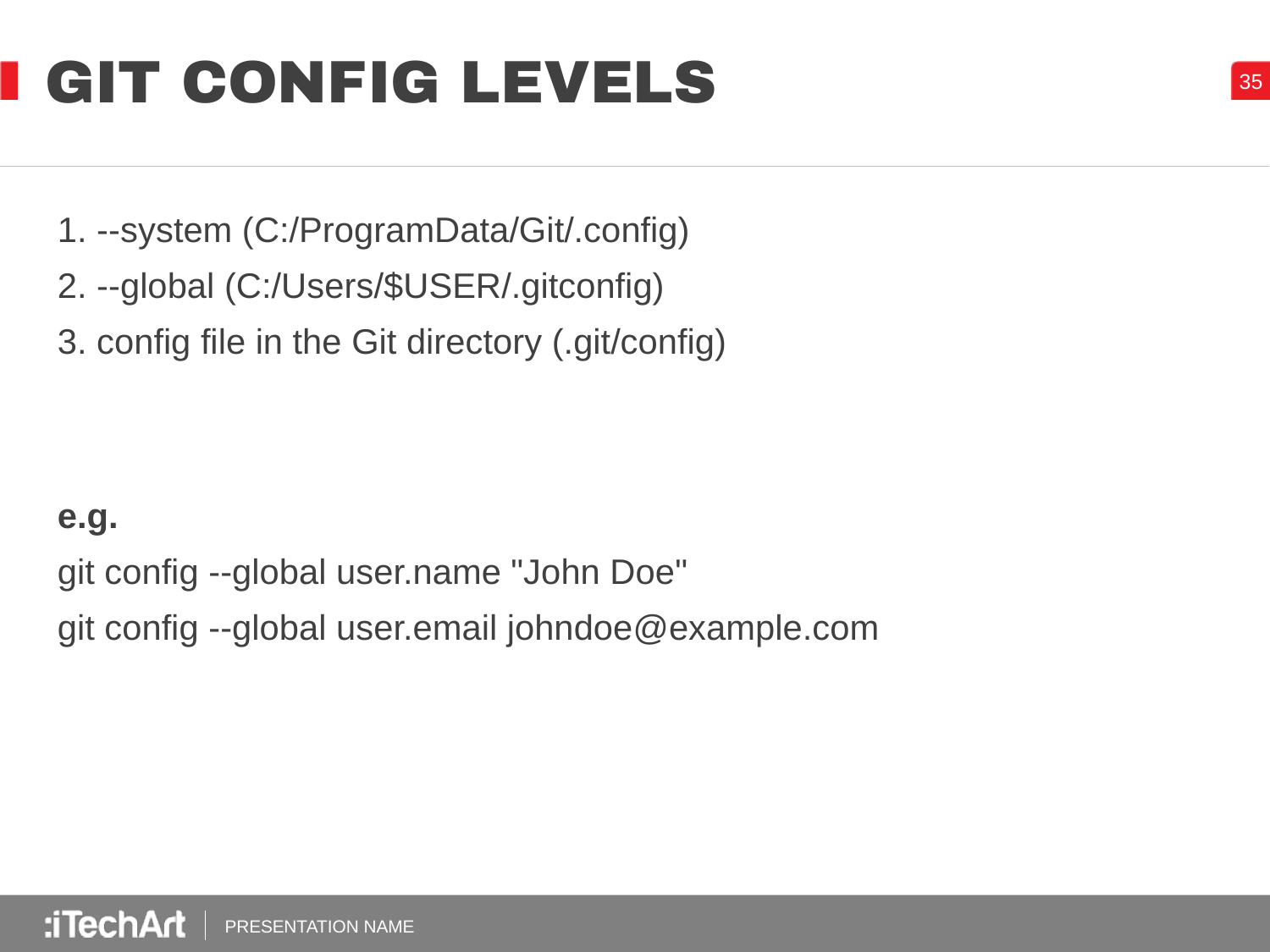

# Git Config Levels
1. --system (C:/ProgramData/Git/.config)
2. --global (C:/Users/$USER/.gitconfig)
3. config file in the Git directory (.git/config)

e.g.
git config --global user.name "John Doe"
git config --global user.email johndoe@example.com

PRESENTATION NAME